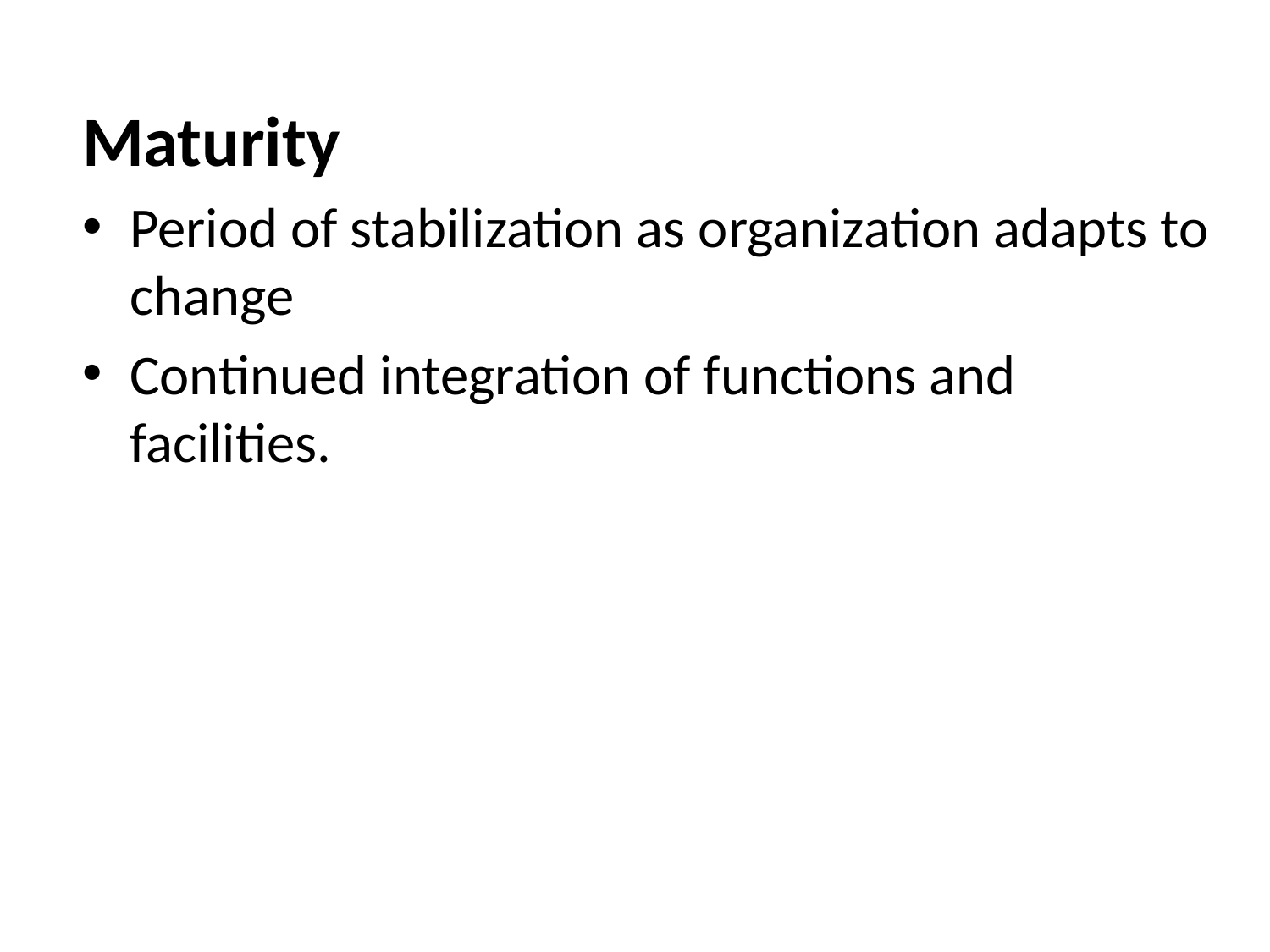

Maturity
Period of stabilization as organization adapts to change
Continued integration of functions and facilities.

11